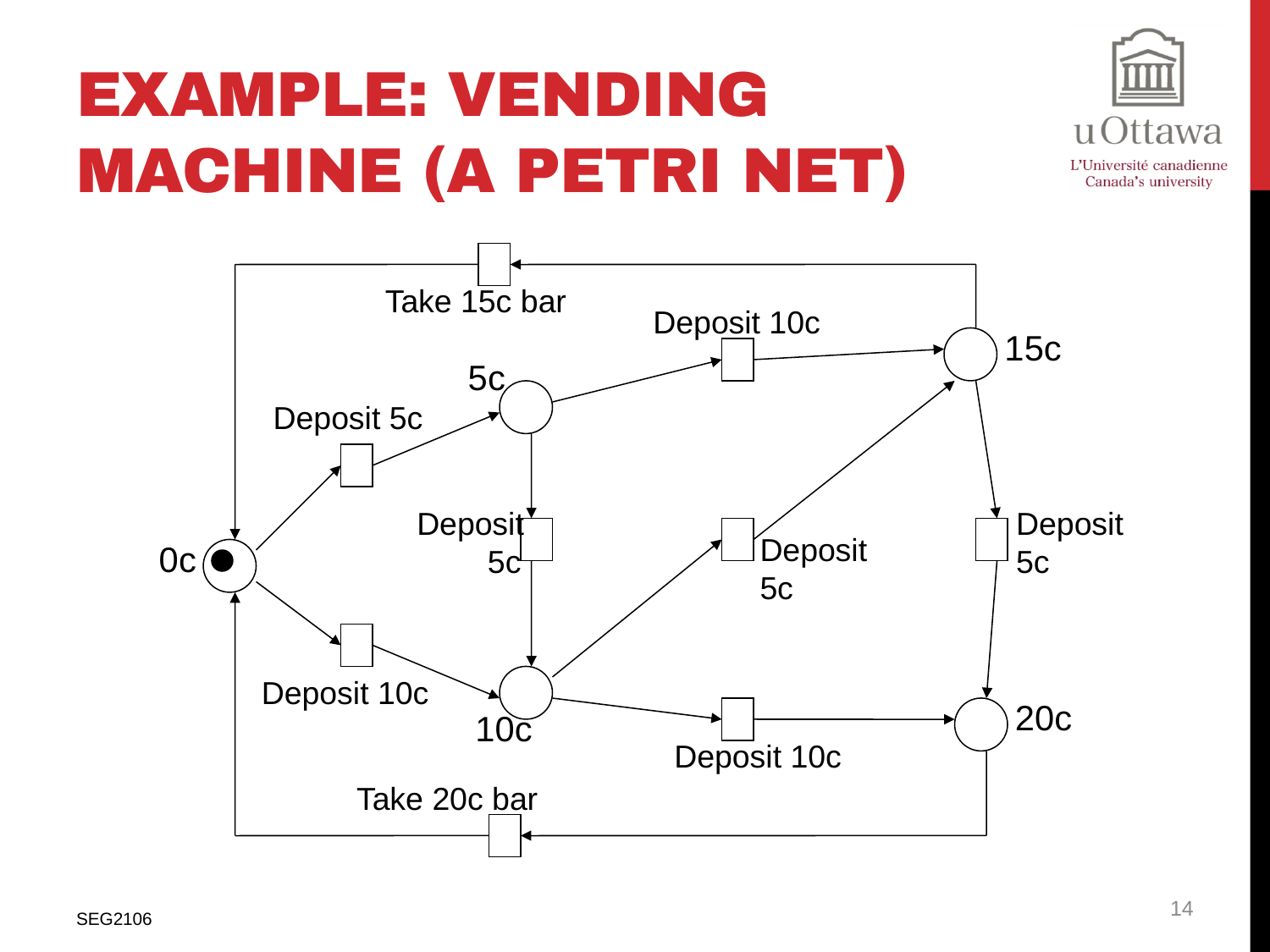

# Example: Vending Machine (A Petri net)

Take 15c bar
Deposit 10c
15c

Deposit 5c

Deposit
        5c
Deposit
5c

Deposit
5c
0c

Deposit 10c

20c

10c

Deposit 10c

Take 20c bar

5c

14
SEG2106